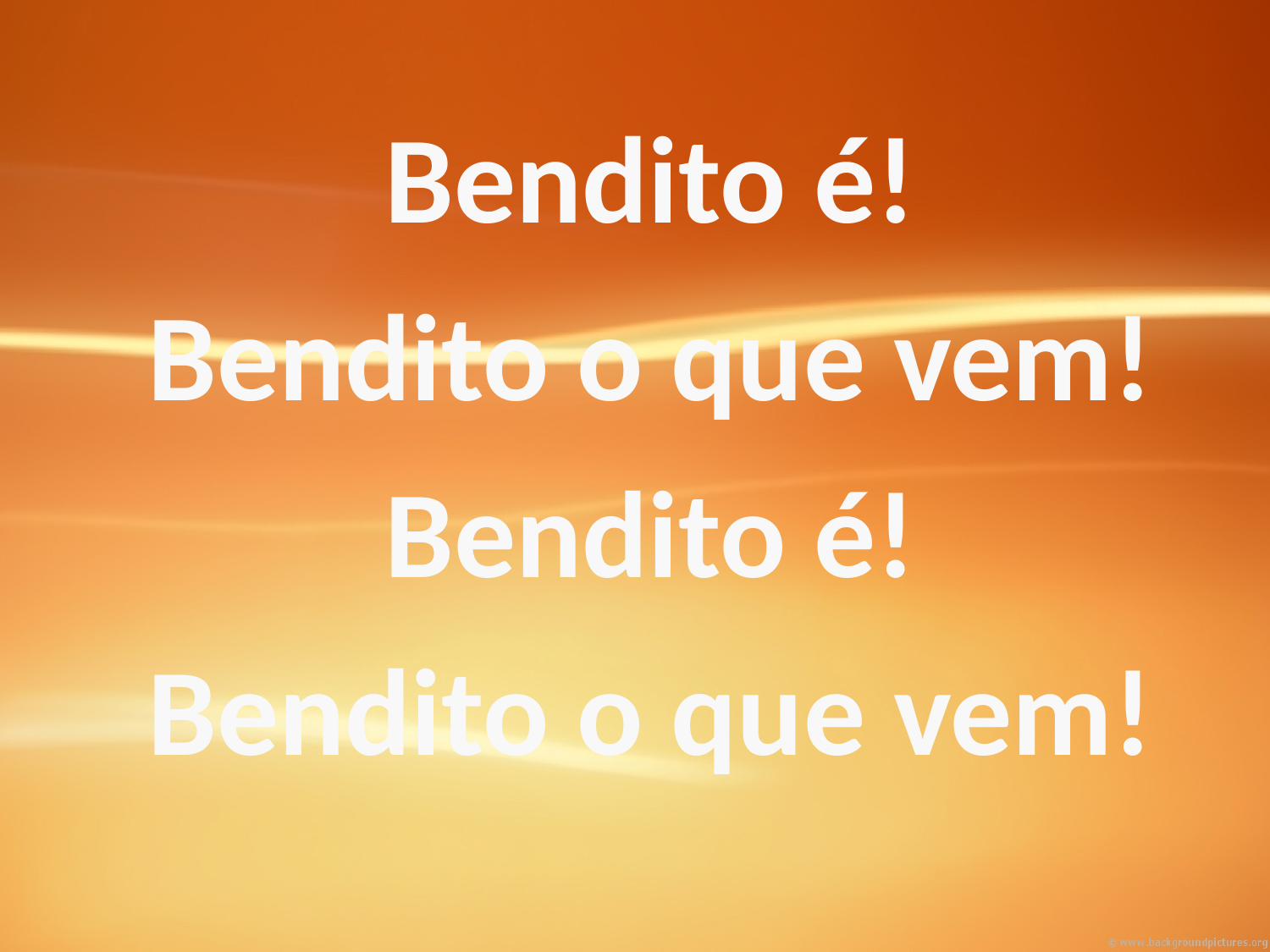

Bendito é!
Bendito o que vem!
Bendito é!
Bendito o que vem!